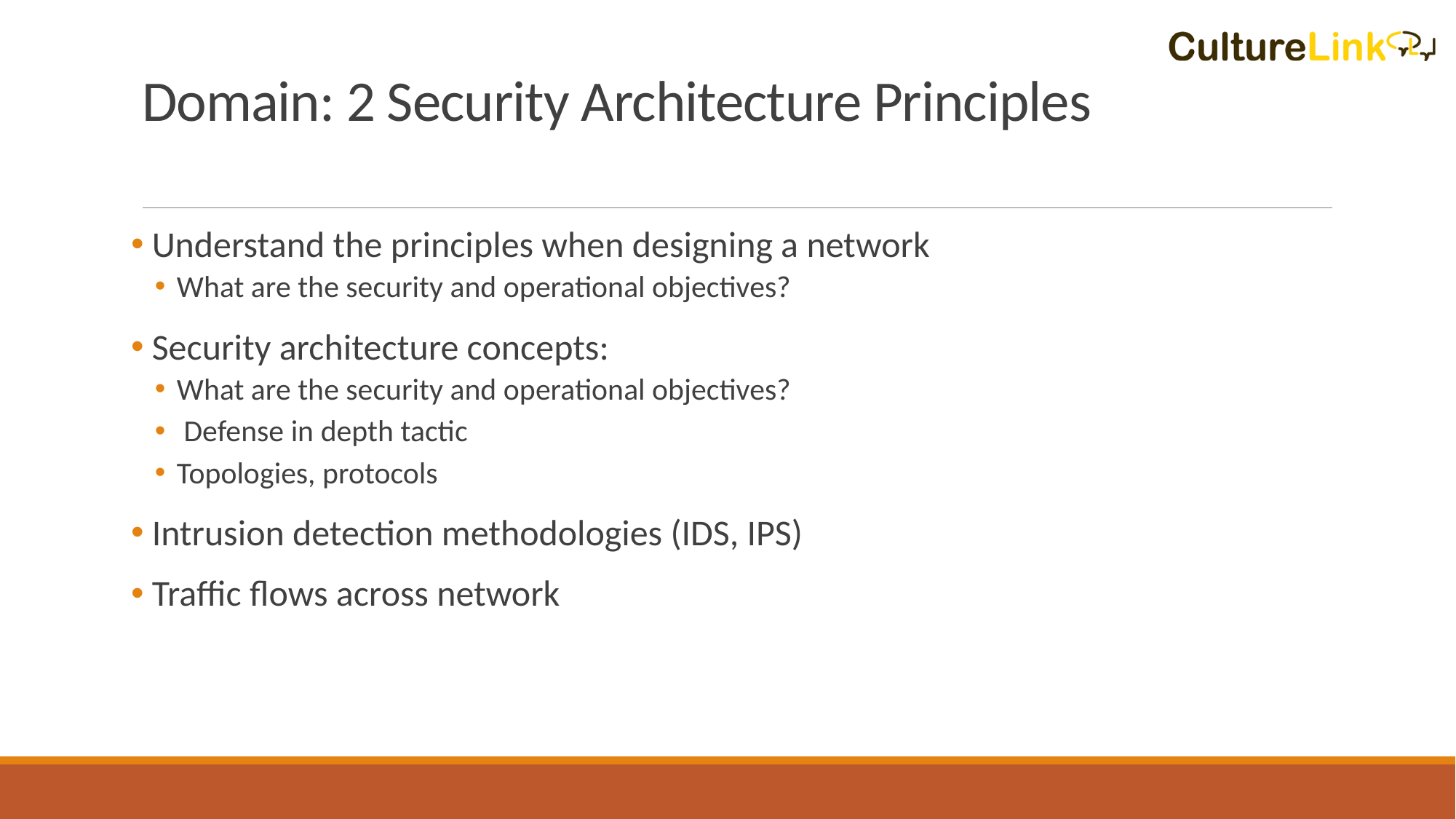

# Domain: 2 Security Architecture Principles
 Understand the principles when designing a network
What are the security and operational objectives?
 Security architecture concepts:
What are the security and operational objectives?
 Defense in depth tactic
Topologies, protocols
 Intrusion detection methodologies (IDS, IPS)
 Traffic flows across network